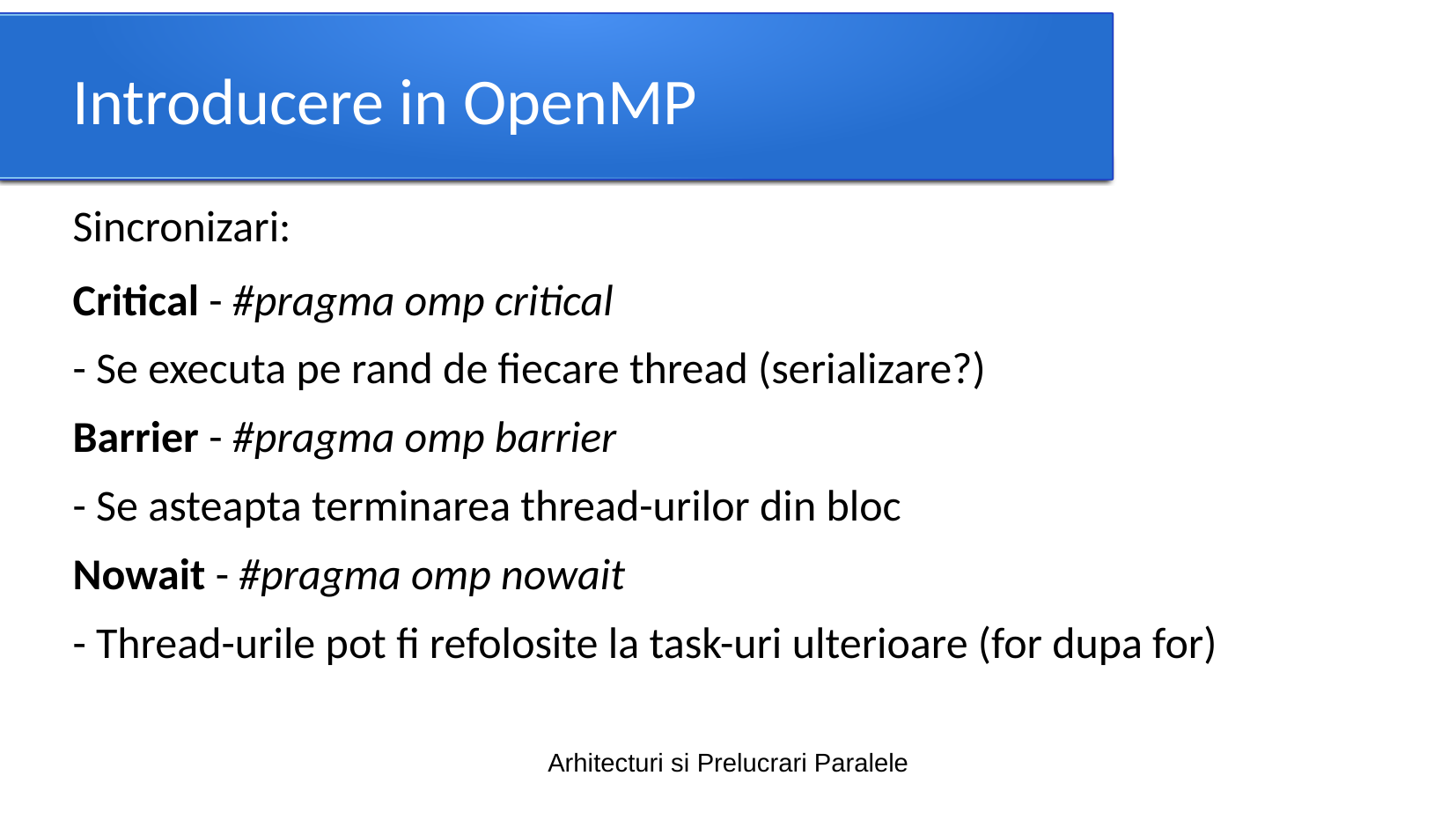

# Introducere in OpenMP
Sincronizari:
Critical - #pragma omp critical
- Se executa pe rand de fiecare thread (serializare?)
Barrier - #pragma omp barrier
- Se asteapta terminarea thread-urilor din bloc
Nowait - #pragma omp nowait
- Thread-urile pot fi refolosite la task-uri ulterioare (for dupa for)
Arhitecturi si Prelucrari Paralele